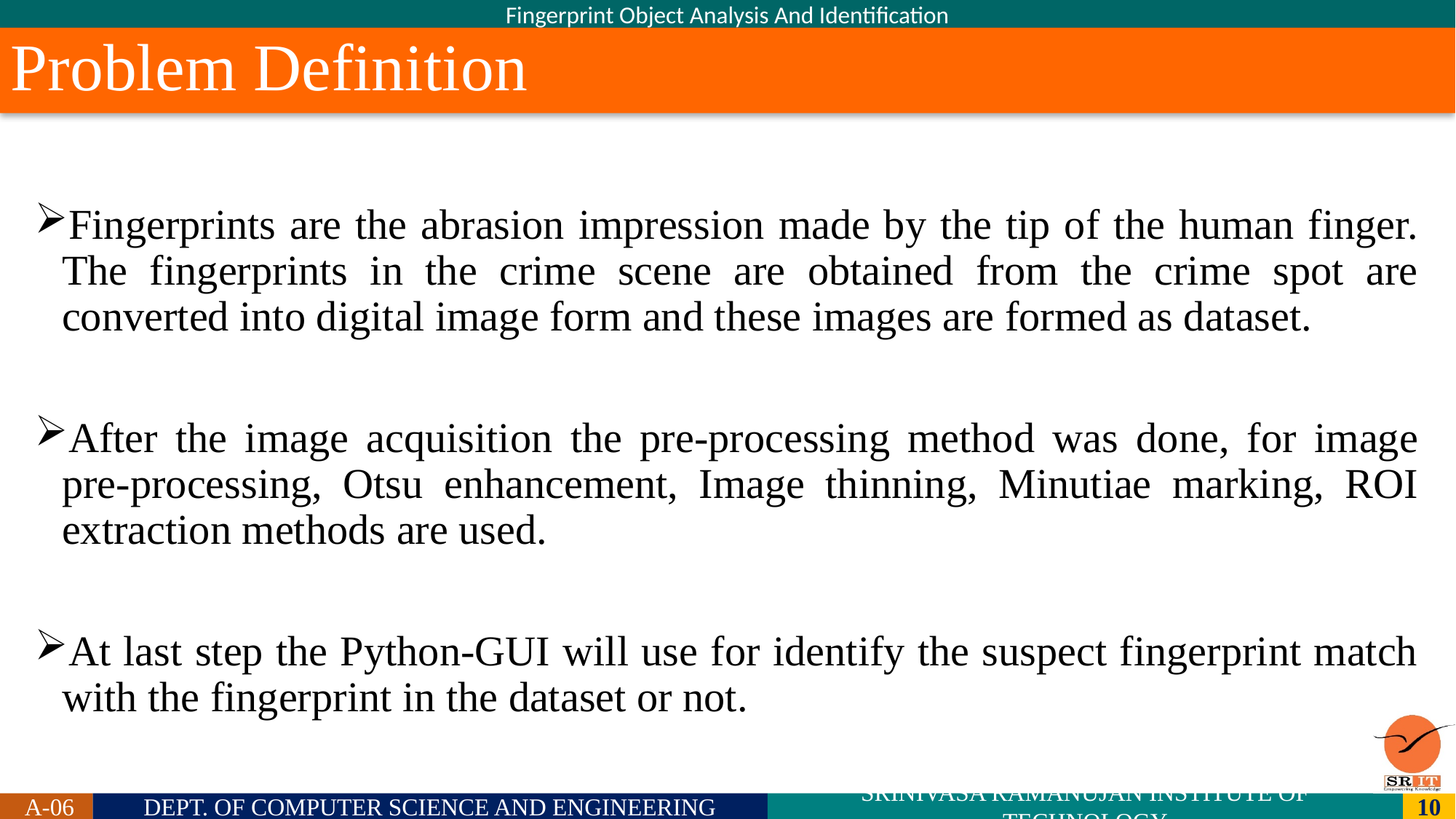

# Problem Definition

Fingerprints are the abrasion impression made by the tip of the human finger. The fingerprints in the crime scene are obtained from the crime spot are converted into digital image form and these images are formed as dataset.

After the image acquisition the pre-processing method was done, for image pre-processing, Otsu enhancement, Image thinning, Minutiae marking, ROI extraction methods are used.

At last step the Python-GUI will use for identify the suspect fingerprint match with the fingerprint in the dataset or not.